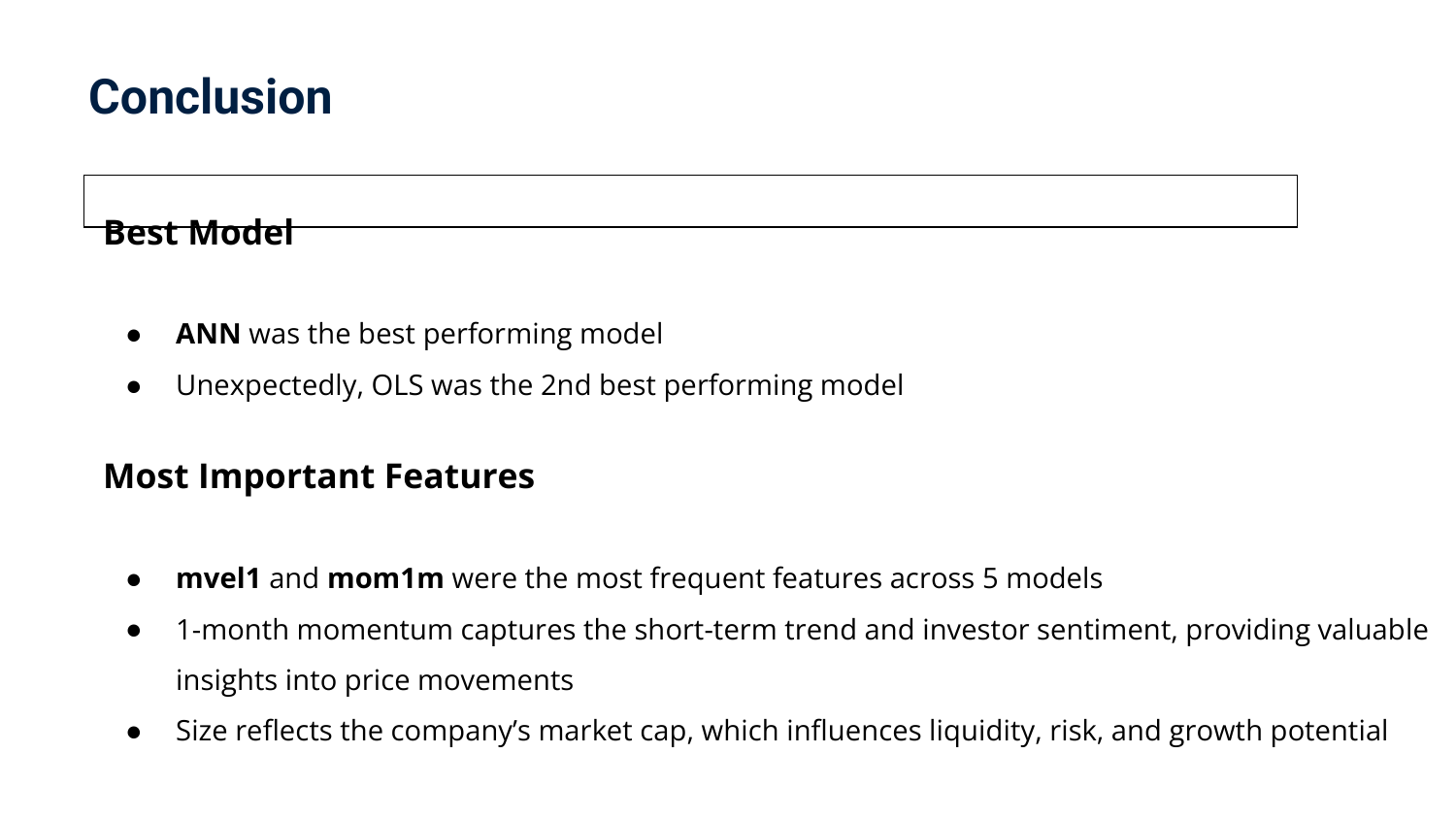

Conclusion
|  |
| --- |
Best Model

ANN was the best performing model
Unexpectedly, OLS was the 2nd best performing model

Most Important Features

mvel1 and mom1m were the most frequent features across 5 models
1-month momentum captures the short-term trend and investor sentiment, providing valuable insights into price movements
Size reflects the company’s market cap, which influences liquidity, risk, and growth potential
12